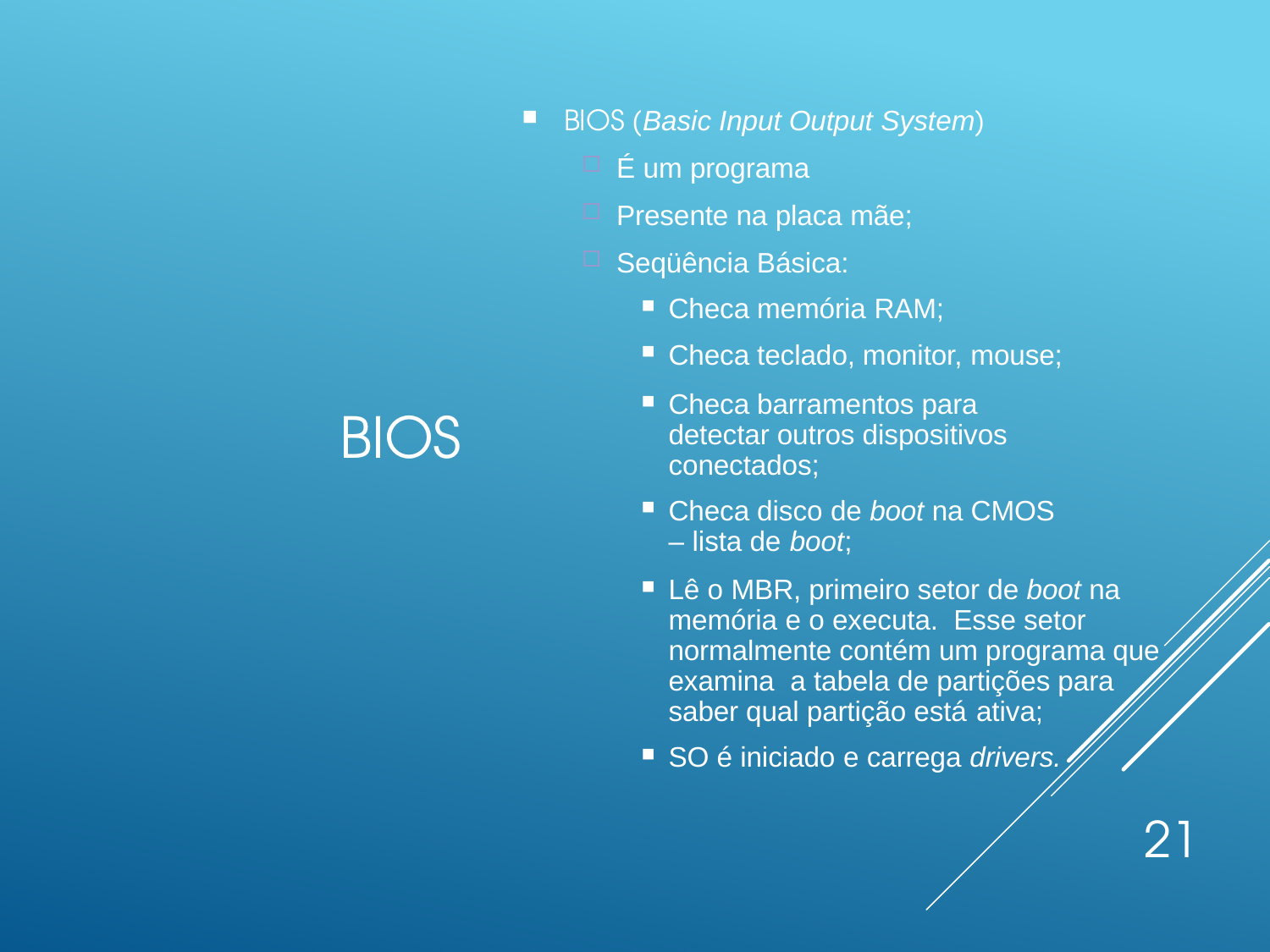

# BIOS
BIOS (Basic Input Output System)
É um programa
Presente na placa mãe;
Seqüência Básica:
Checa memória RAM;
Checa teclado, monitor, mouse;
Checa barramentos para detectar outros dispositivos  conectados;
Checa disco de boot na CMOS – lista de boot;
Lê o MBR, primeiro setor de boot na memória e o executa.  Esse setor normalmente contém um programa que examina  a tabela de partições para saber qual partição está ativa;
SO é iniciado e carrega drivers.
21